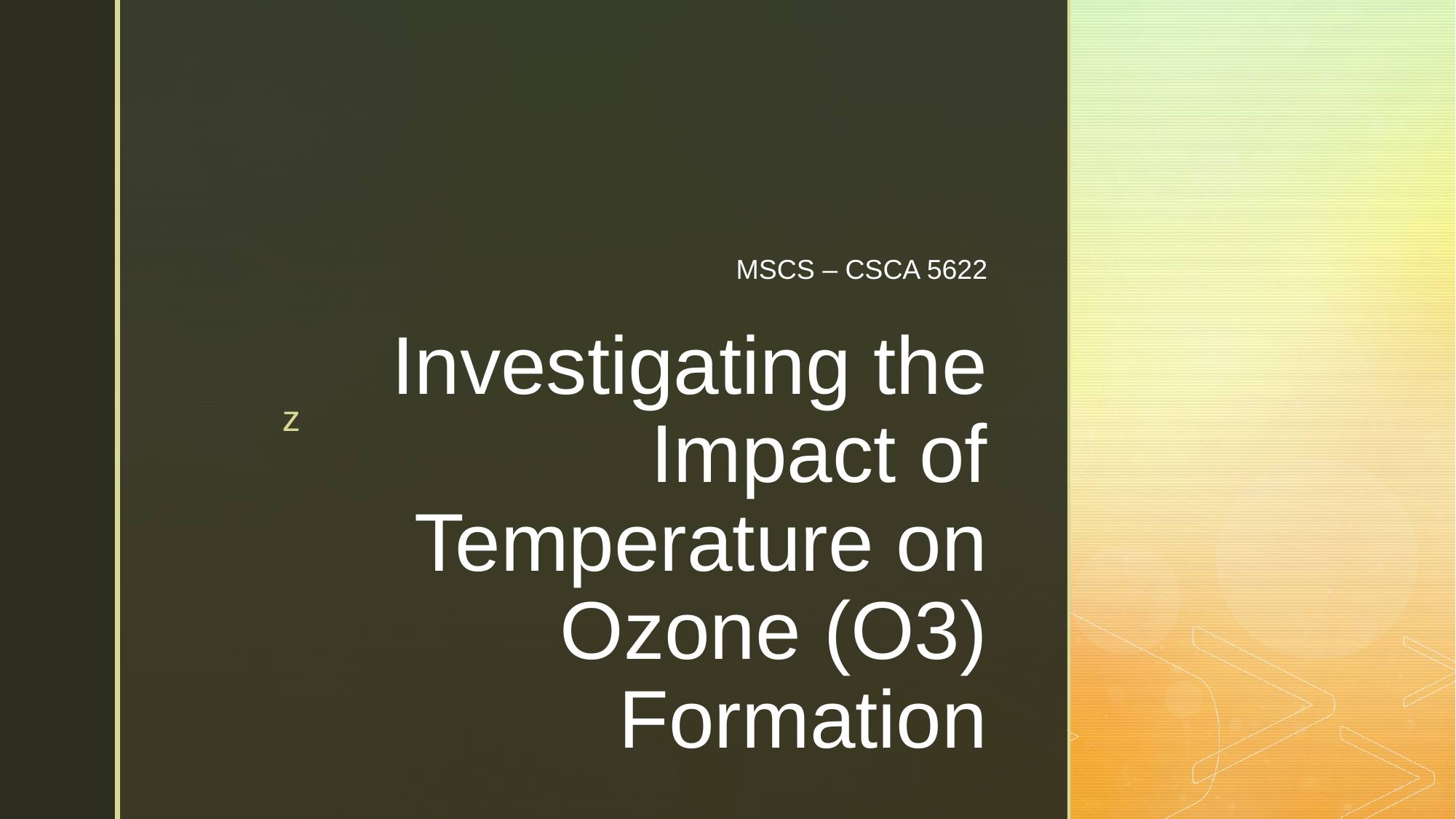

MSCS – CSCA 5622
# Investigating the Impact of Temperature on Ozone (O3) Formation